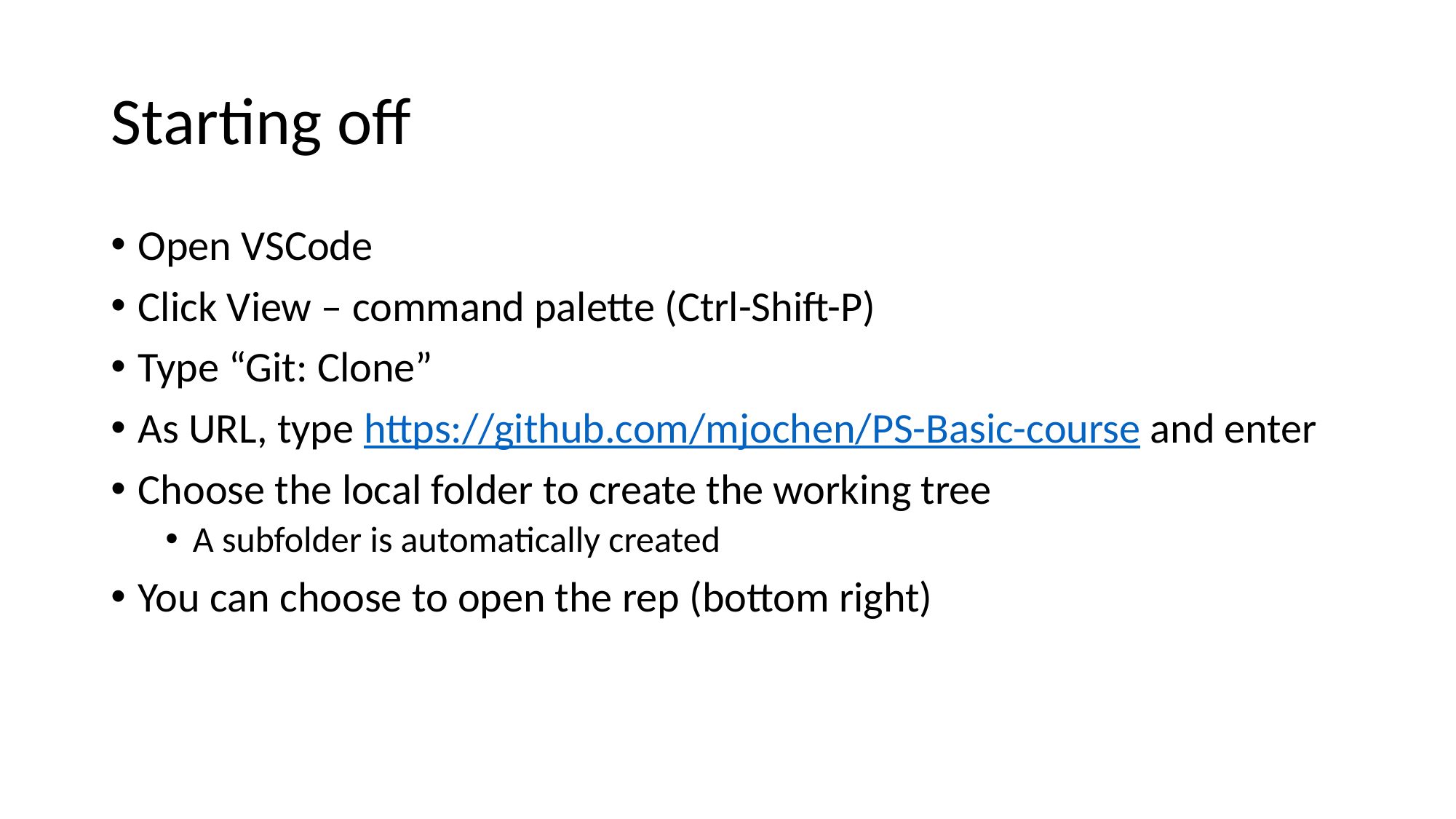

# Starting off
Open VSCode
Click View – command palette (Ctrl-Shift-P)
Type “Git: Clone”
As URL, type https://github.com/mjochen/PS-Basic-course and enter
Choose the local folder to create the working tree
A subfolder is automatically created
You can choose to open the rep (bottom right)